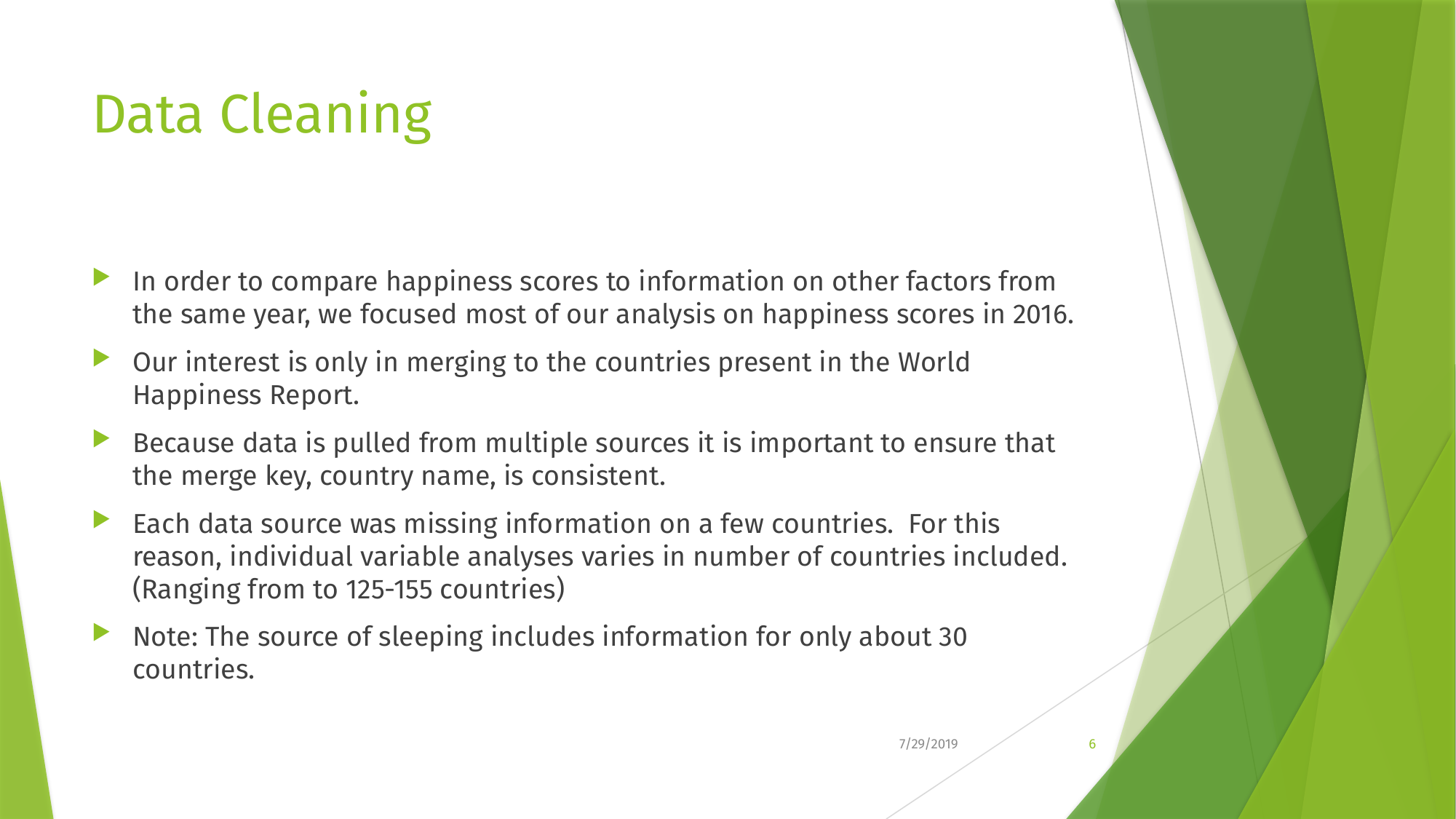

# Data Cleaning
In order to compare happiness scores to information on other factors from the same year, we focused most of our analysis on happiness scores in 2016.
Our interest is only in merging to the countries present in the World Happiness Report.
Because data is pulled from multiple sources it is important to ensure that the merge key, country name, is consistent.
Each data source was missing information on a few countries.  For this reason, individual variable analyses varies in number of countries included. (Ranging from to 125-155 countries)
Note: The source of sleeping includes information for only about 30 countries.

7/29/2019
6